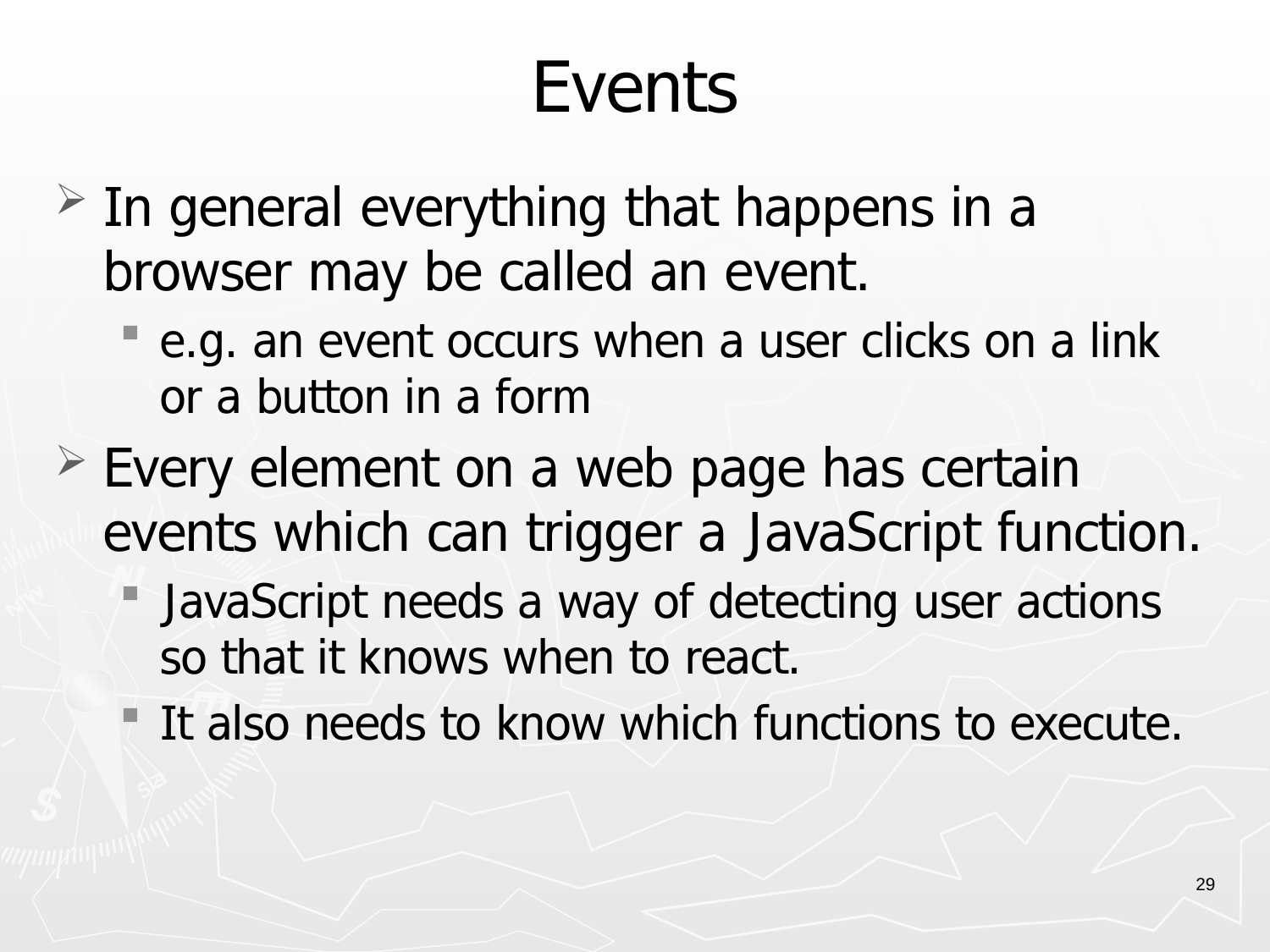

# Events
In general everything that happens in a browser may be called an event.
e.g. an event occurs when a user clicks on a link or a button in a form
Every element on a web page has certain events which can trigger a JavaScript function.
JavaScript needs a way of detecting user actions so that it knows when to react.
It also needs to know which functions to execute.

29